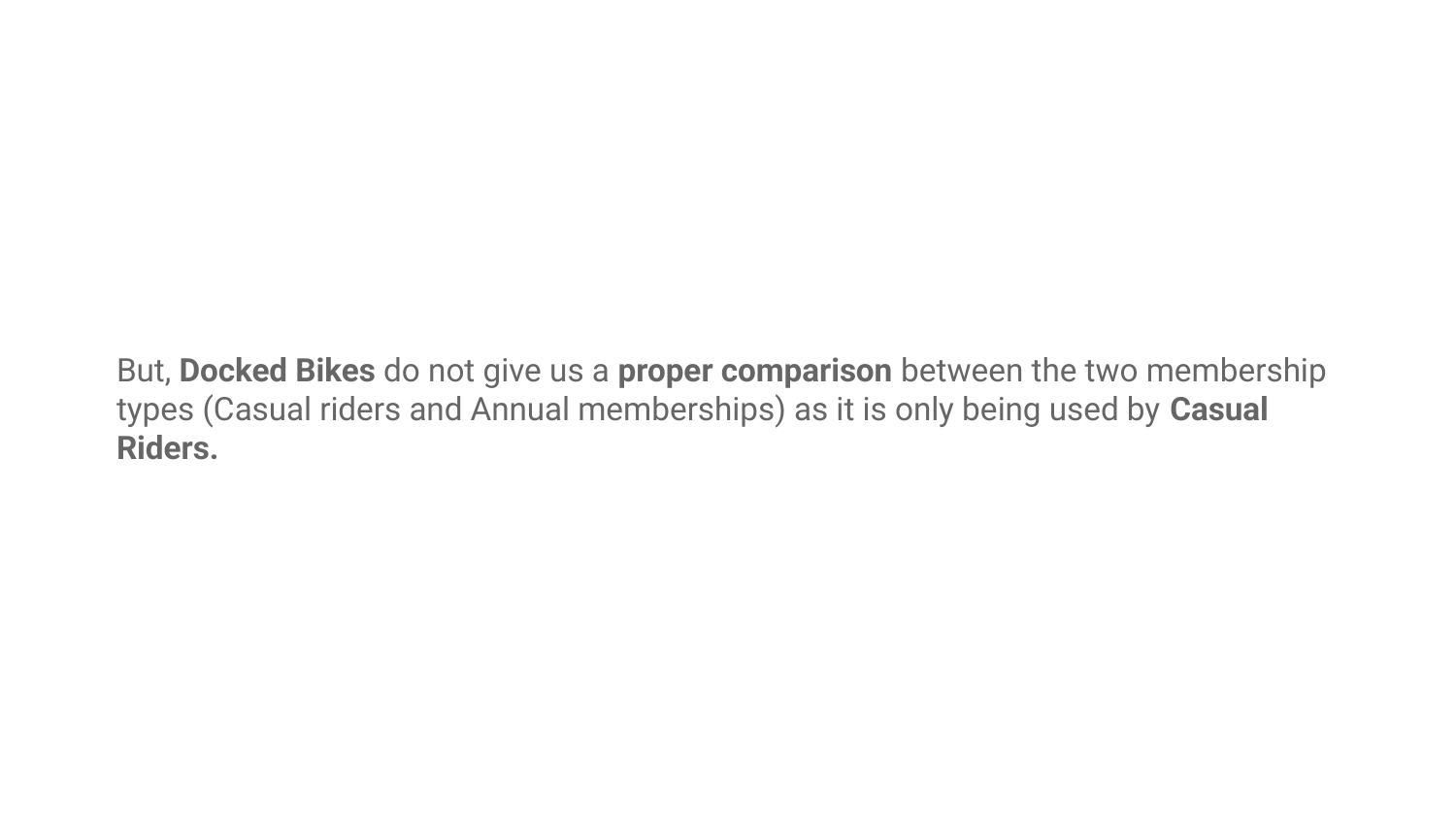

But, Docked Bikes do not give us a proper comparison between the two membership types (Casual riders and Annual memberships) as it is only being used by Casual Riders.